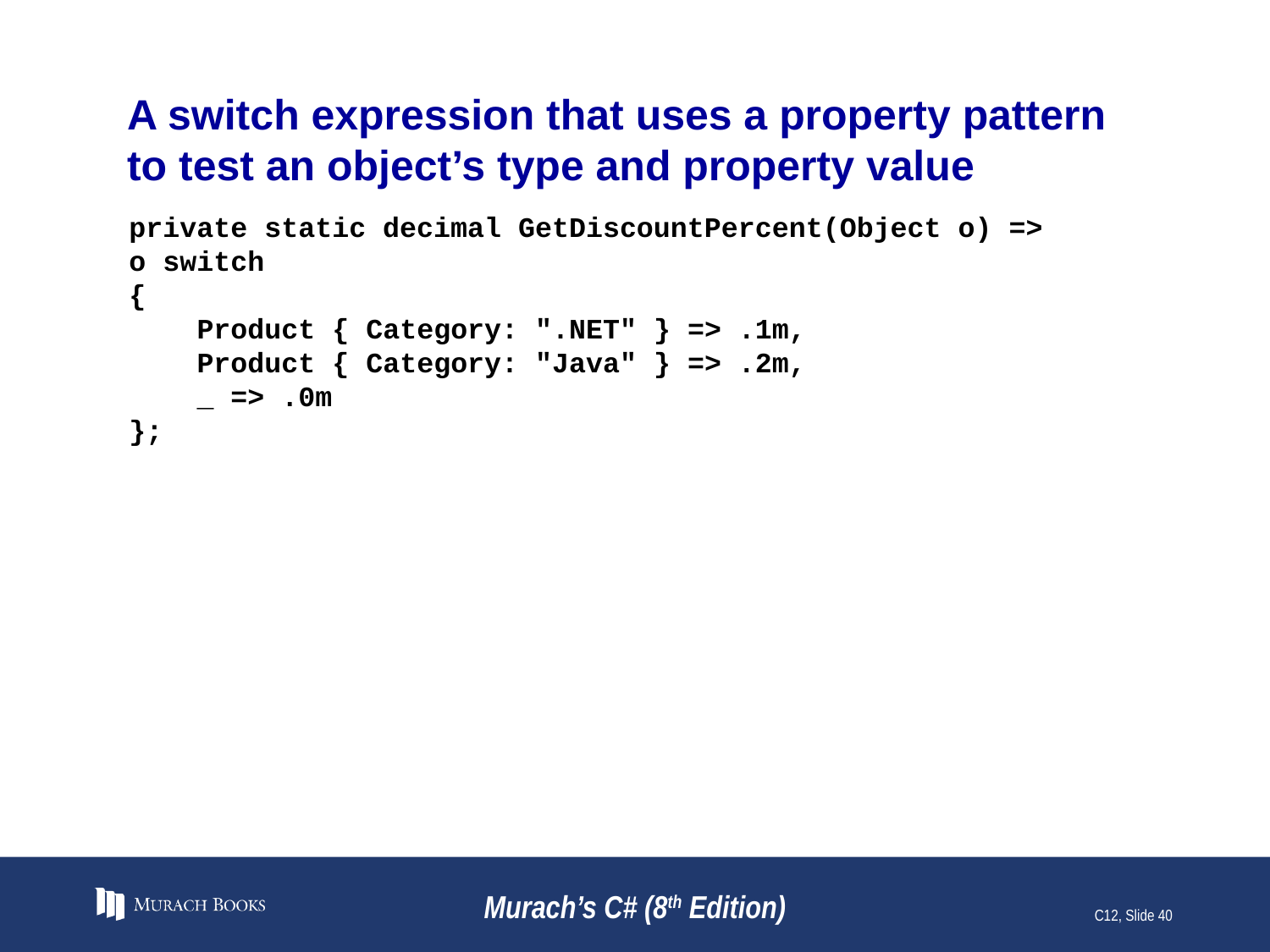

# A switch expression that uses a property pattern to test an object’s type and property value
private static decimal GetDiscountPercent(Object o) =>
o switch
{
    Product { Category: ".NET" } => .1m,
    Product { Category: "Java" } => .2m,
    _ => .0m
};

Murach’s C# (8th Edition)

C12, Slide 40